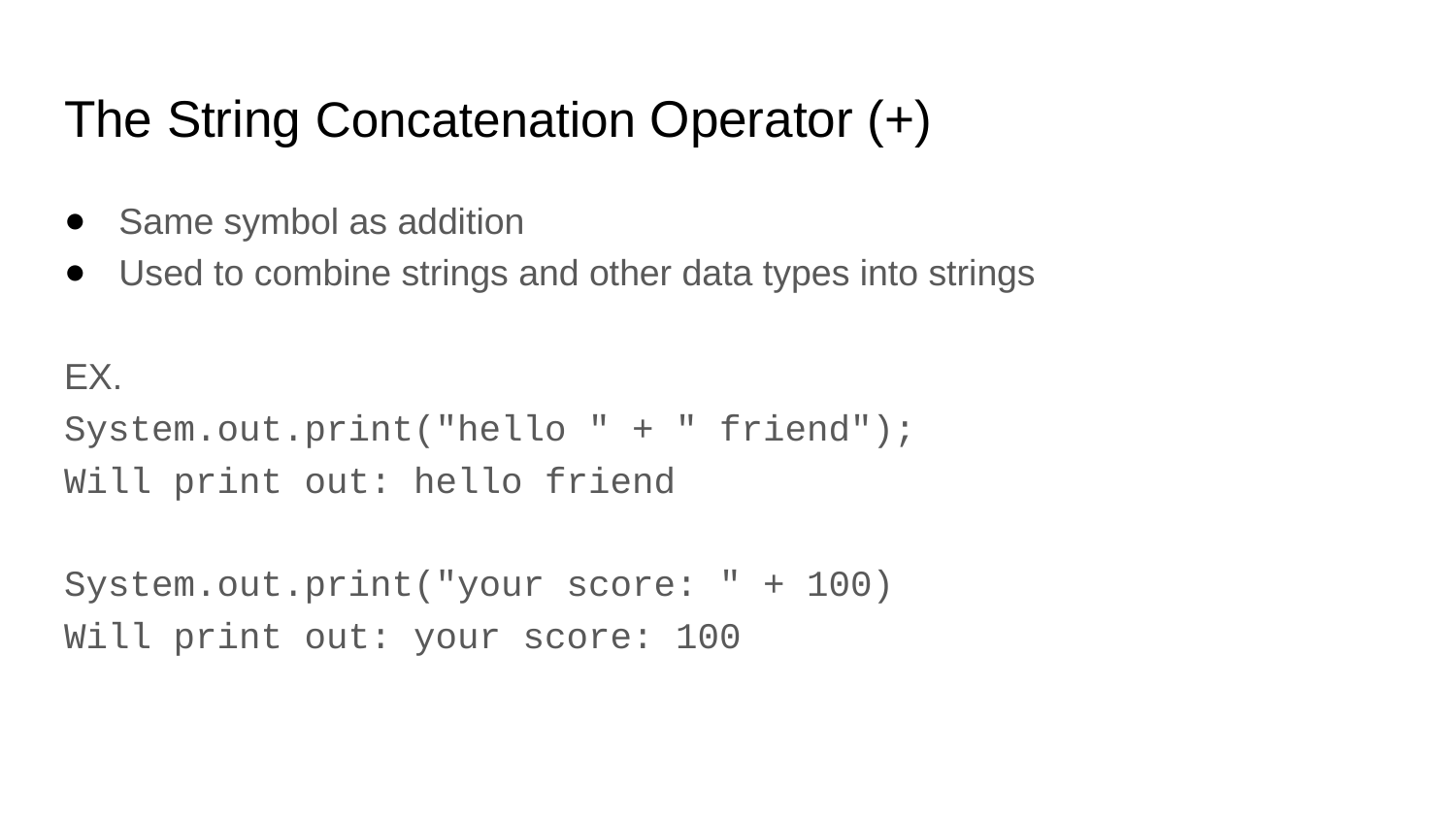

# The String Concatenation Operator (+)

Same symbol as addition
Used to combine strings and other data types into strings

EX.
System.out.print("hello " + " friend");
Will print out: hello friend

System.out.print("your score: " + 100)
Will print out: your score: 100